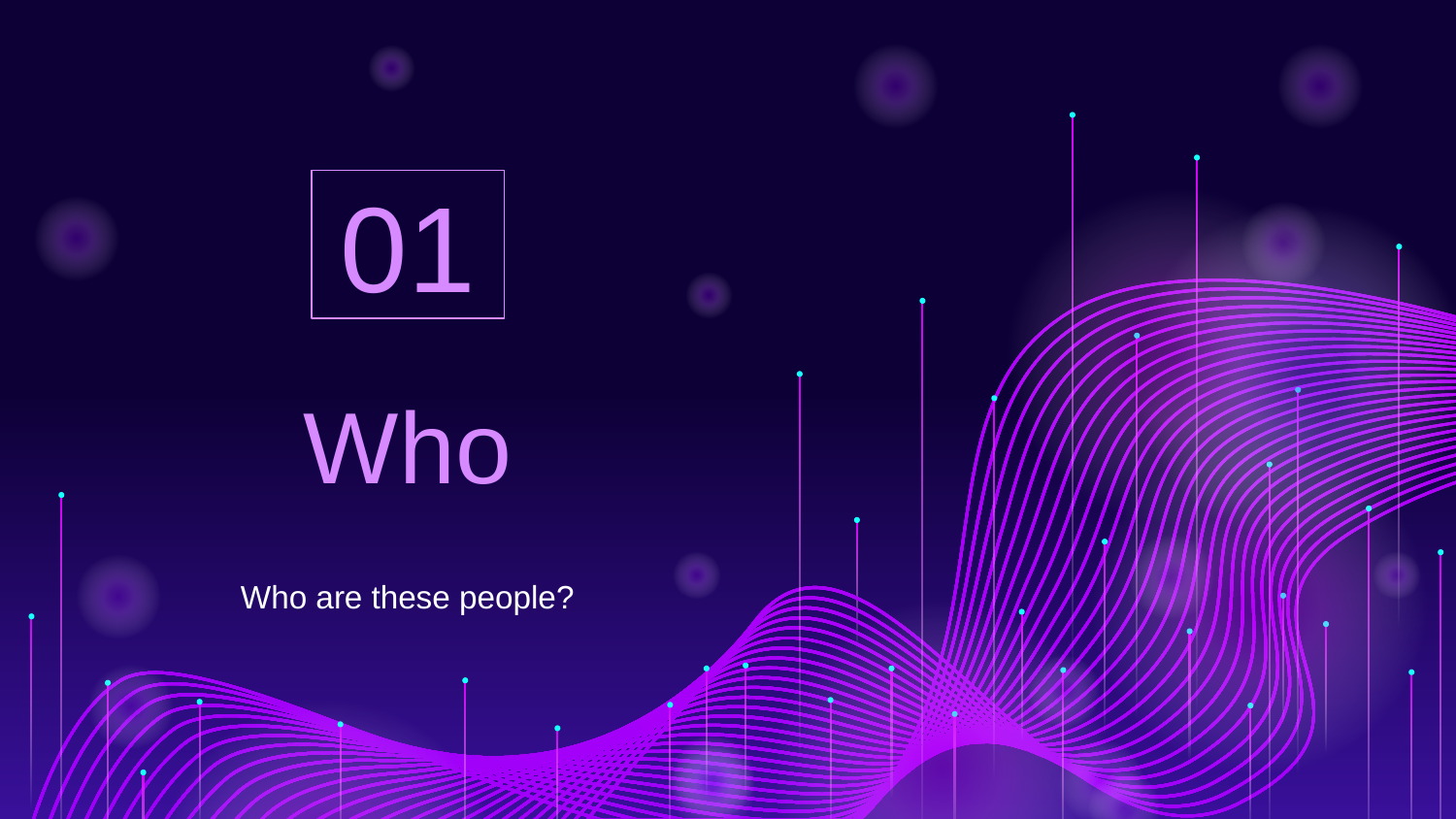

01

# Who

Who are these people?